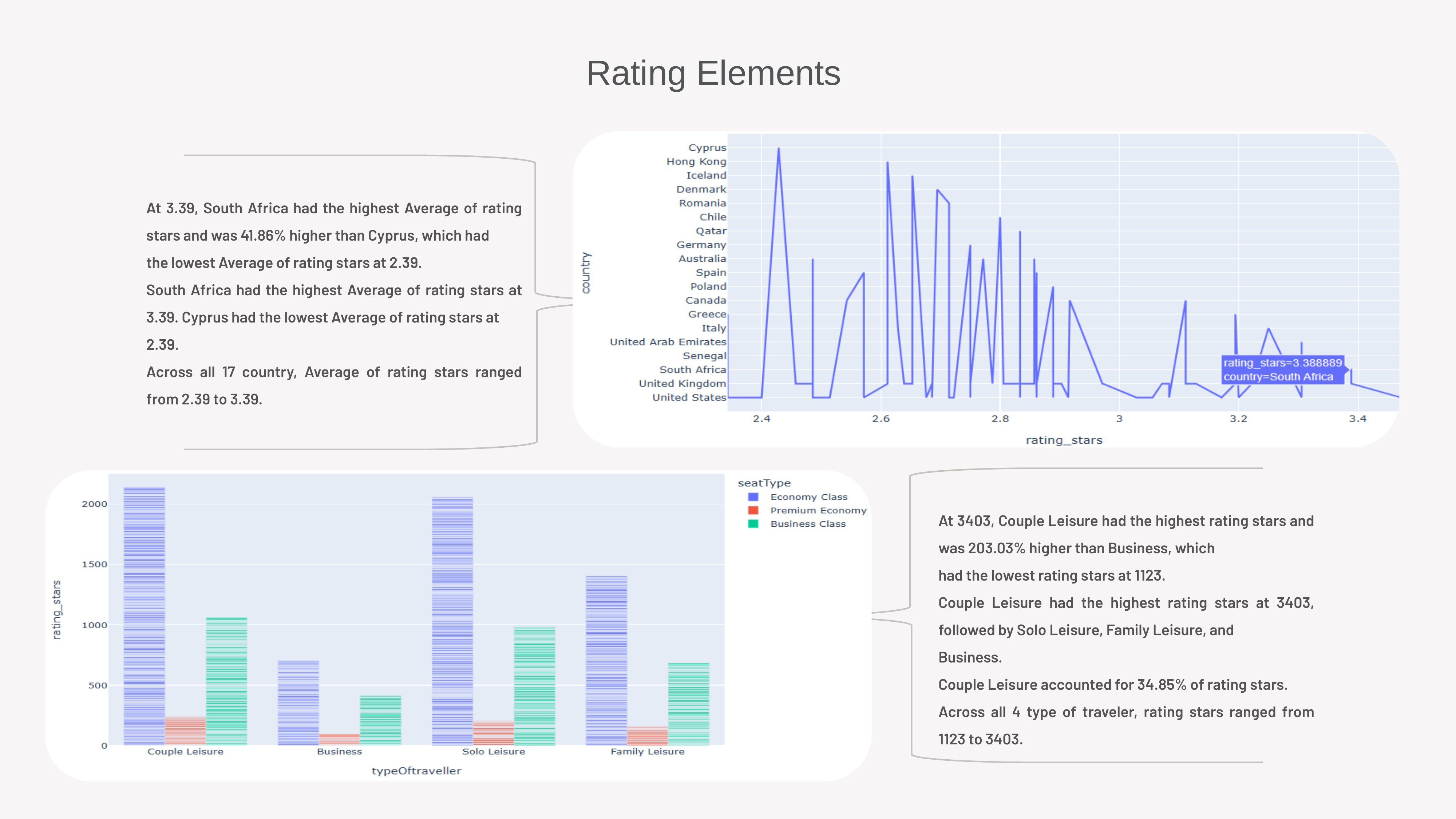

Rating Elements

At 3.39, South Africa had the highest Average of rating stars and was 41.86% higher than Cyprus, which had
the lowest Average of rating stars at 2.39.
South Africa had the highest Average of rating stars at 3.39. Cyprus had the lowest Average of rating stars at
2.39.
Across all 17 country, Average of rating stars ranged from 2.39 to 3.39.

At 3403, Couple Leisure had the highest rating stars and was 203.03% higher than Business, which
had the lowest rating stars at 1123.
Couple Leisure had the highest rating stars at 3403, followed by Solo Leisure, Family Leisure, and
Business.
Couple Leisure accounted for 34.85% of rating stars.
Across all 4 type of traveler, rating stars ranged from 1123 to 3403.